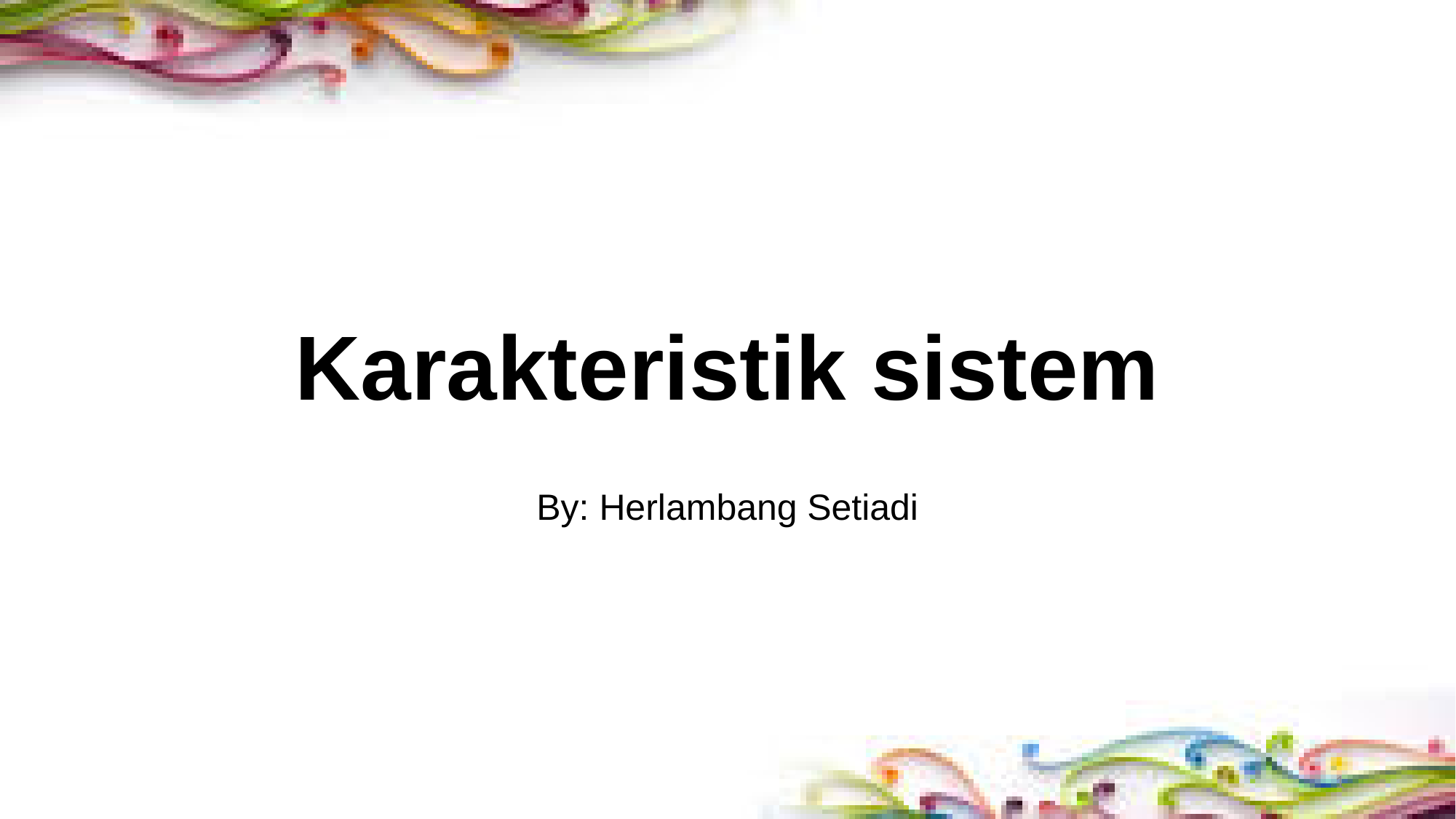

# Karakteristik sistem
By: Herlambang Setiadi
1